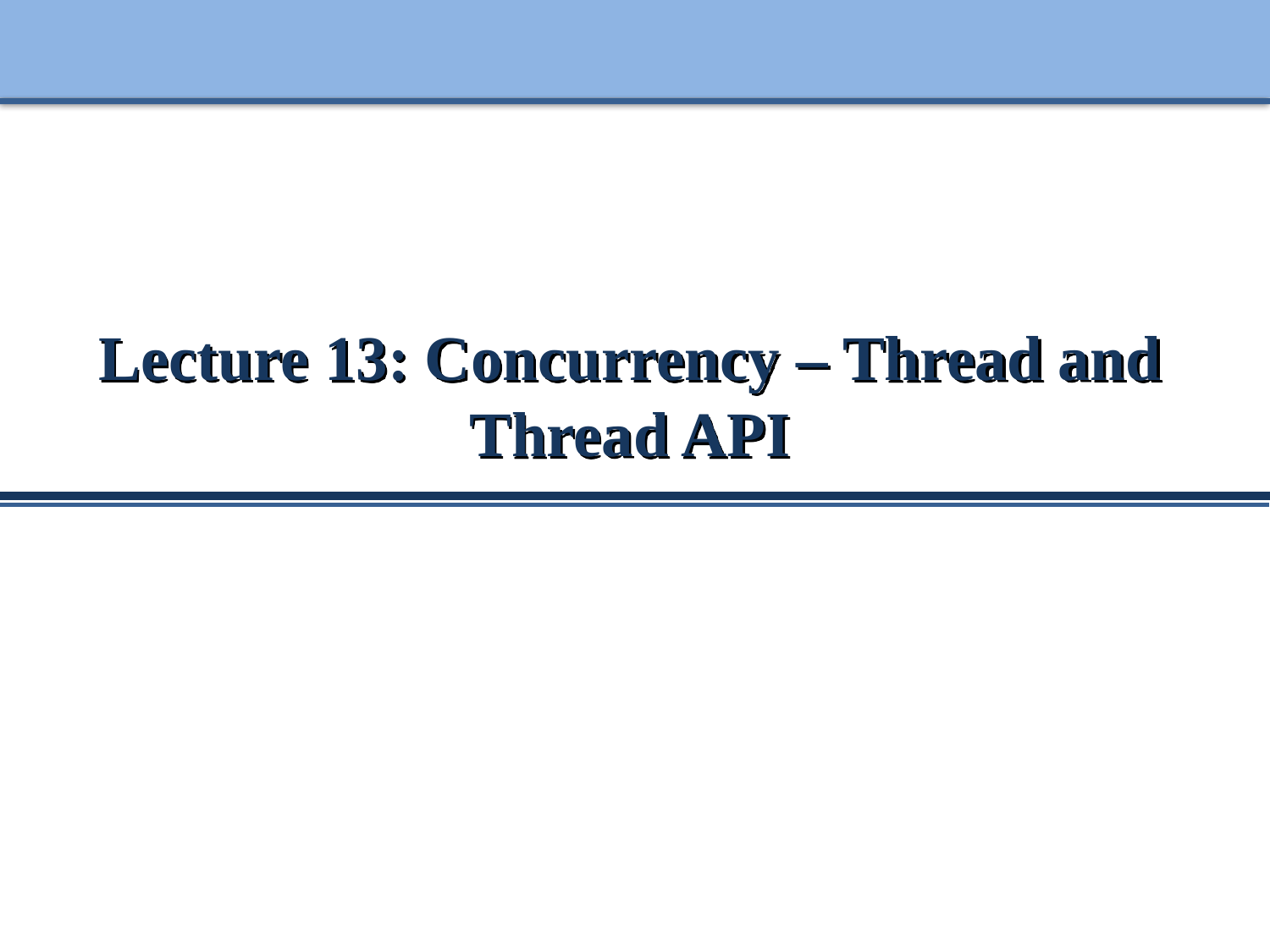

# Lecture 13: Concurrency – Thread and Thread API